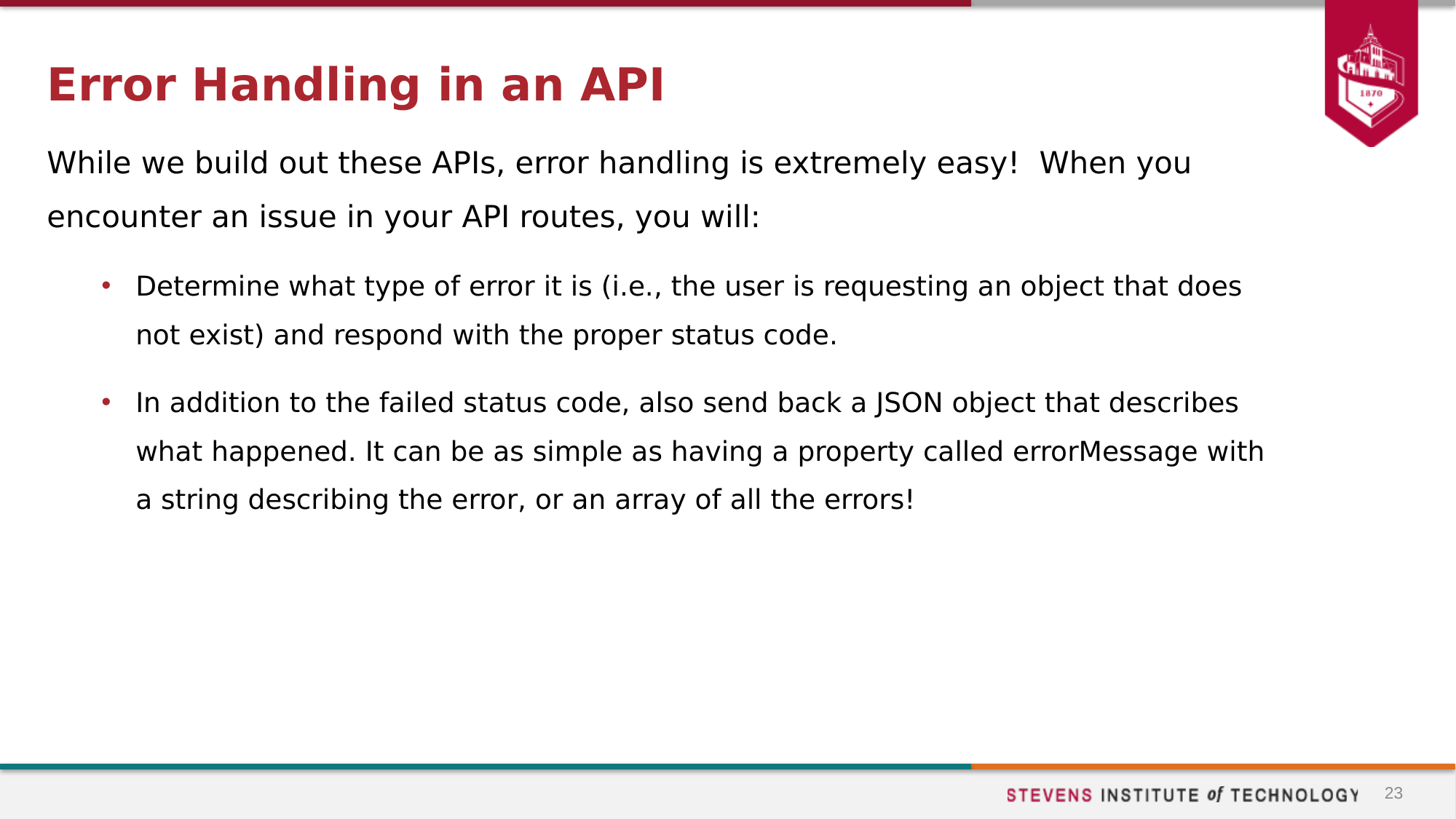

# Error Handling in an API
While we build out these APIs, error handling is extremely easy!  When you encounter an issue in your API routes, you will:
Determine what type of error it is (i.e., the user is requesting an object that does not exist) and respond with the proper status code.
In addition to the failed status code, also send back a JSON object that describes what happened. It can be as simple as having a property called errorMessage with a string describing the error, or an array of all the errors!
23